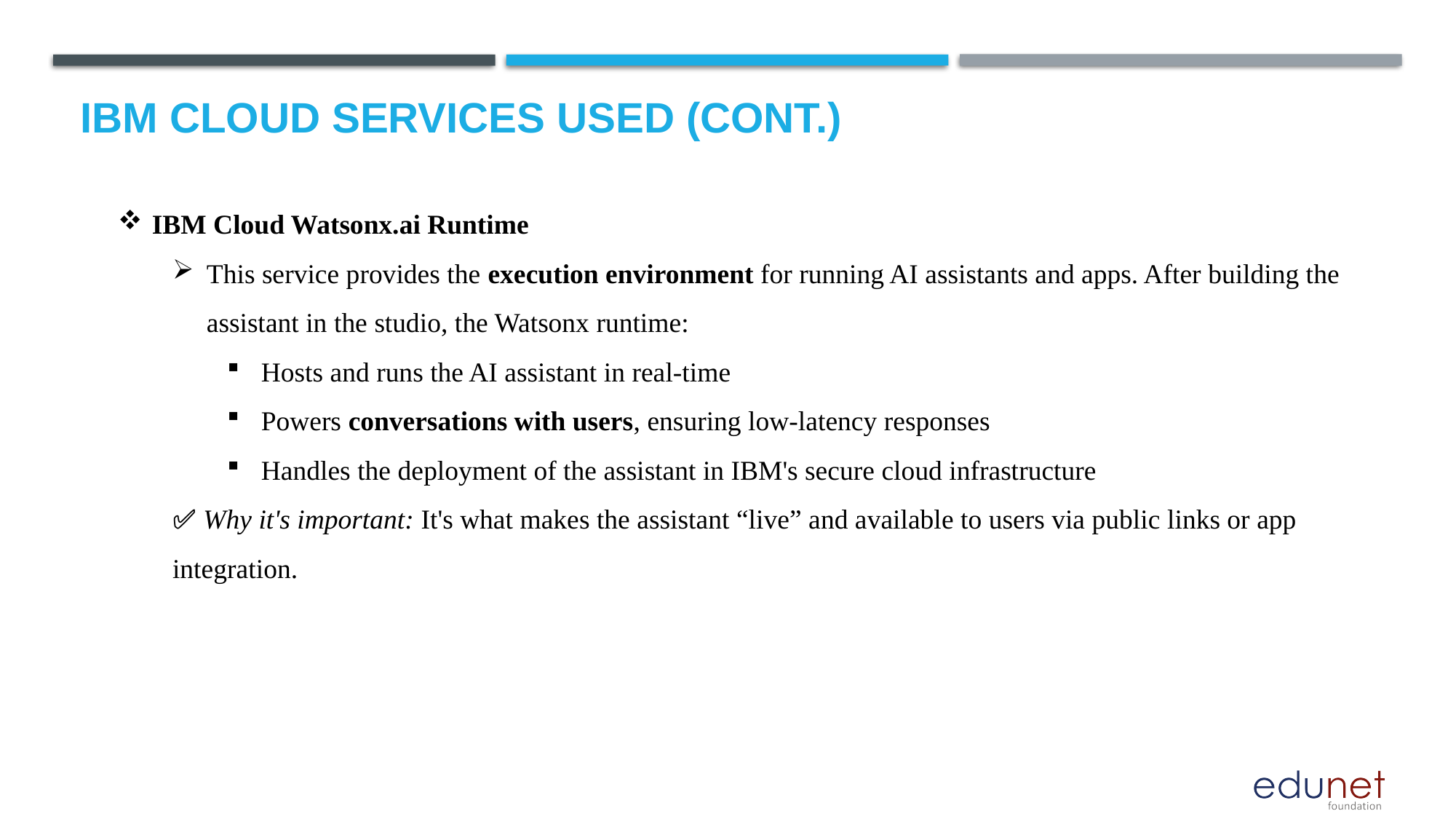

# IBM cloud services used (cont.)
IBM Cloud Watsonx.ai Runtime
This service provides the execution environment for running AI assistants and apps. After building the assistant in the studio, the Watsonx runtime:
Hosts and runs the AI assistant in real-time
Powers conversations with users, ensuring low-latency responses
Handles the deployment of the assistant in IBM's secure cloud infrastructure
✅ Why it's important: It's what makes the assistant “live” and available to users via public links or app integration.